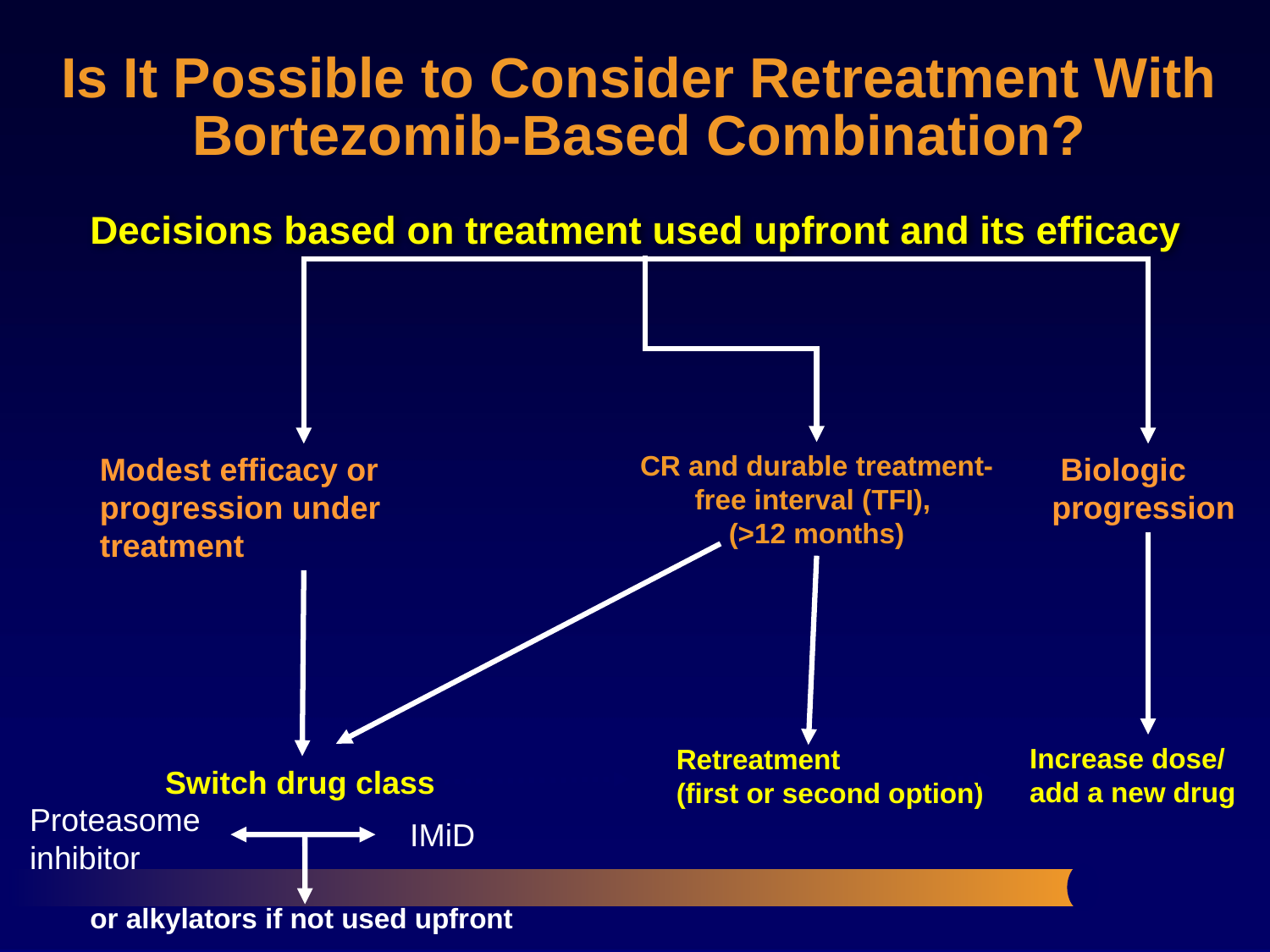

Is It Possible to Consider Retreatment With Bortezomib-Based Combination?
# Decisions based on treatment used upfront and its efficacy
Modest efficacy or progression under treatment
Switch drug class
Proteasome
inhibitor
IMiD

or alkylators if not used upfront
 Biologic
progression
Increase dose/
add a new drug
CR and durable treatment-free interval (TFI),
(>12 months)
Retreatment
(first or second option)